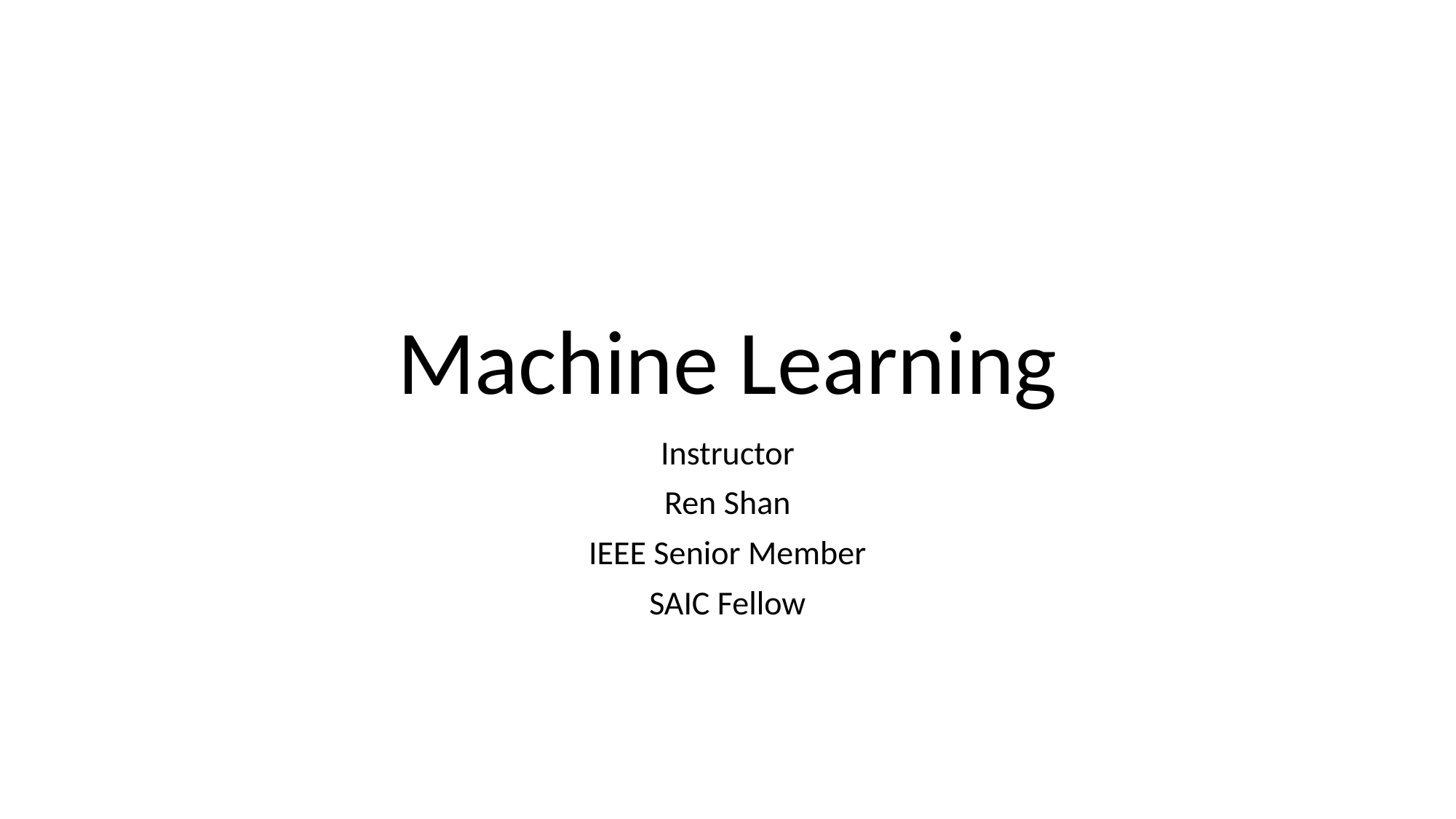

# Machine Learning
Instructor
Ren Shan
IEEE Senior Member
SAIC Fellow